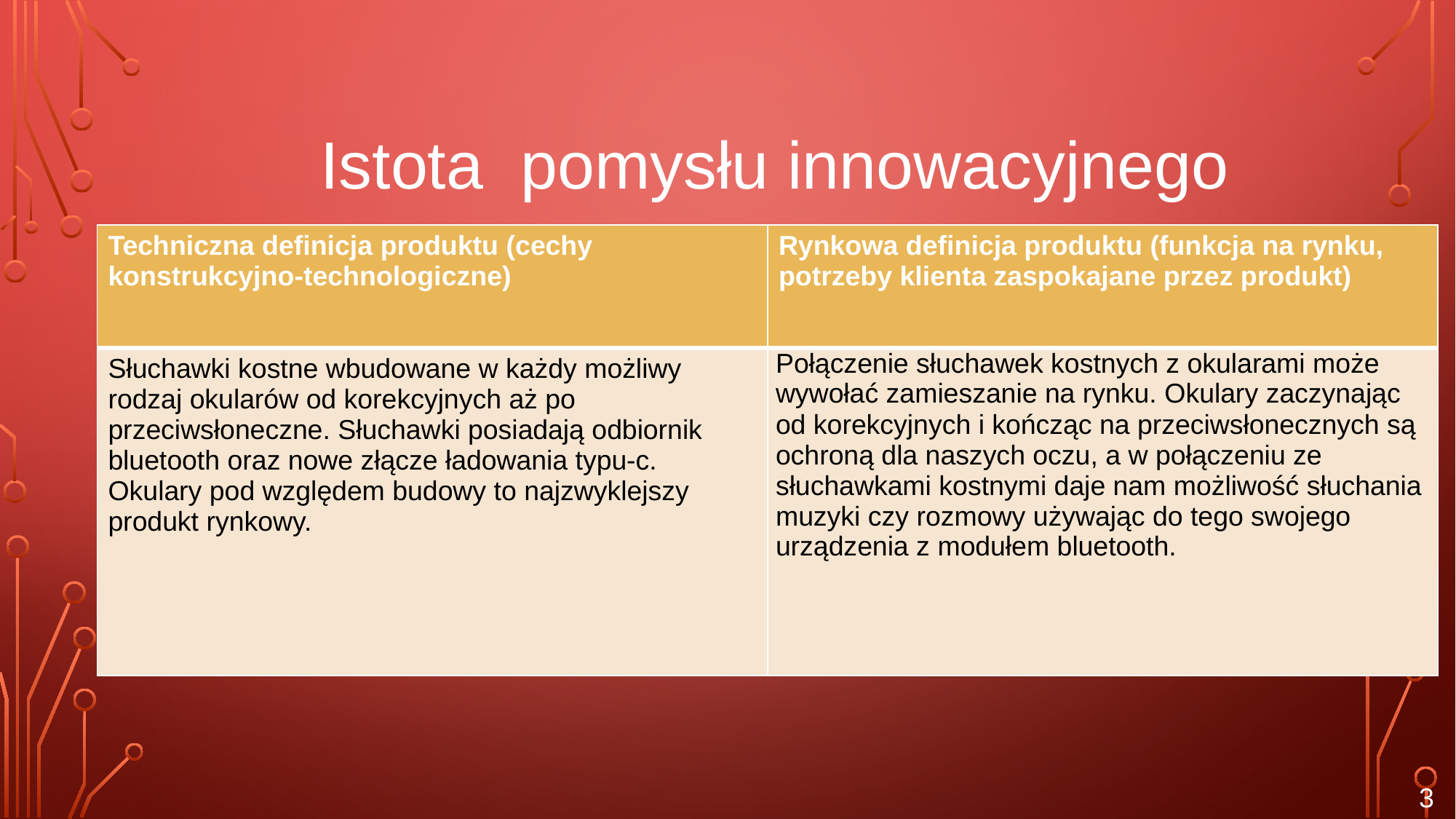

# Istota  pomysłu innowacyjnego
| Techniczna definicja produktu (cechy konstrukcyjno-technologiczne) | Rynkowa definicja produktu (funkcja na rynku, potrzeby klienta zaspokajane przez produkt) |
| --- | --- |
| Słuchawki kostne wbudowane w każdy możliwy rodzaj okularów od korekcyjnych aż po przeciwsłoneczne. Słuchawki posiadają odbiornik bluetooth oraz nowe złącze ładowania typu-c. Okulary pod względem budowy to najzwyklejszy produkt rynkowy. | Połączenie słuchawek kostnych z okularami może wywołać zamieszanie na rynku. Okulary zaczynając od korekcyjnych i kończąc na przeciwsłonecznych są ochroną dla naszych oczu, a w połączeniu ze słuchawkami kostnymi daje nam możliwość słuchania muzyki czy rozmowy używając do tego swojego urządzenia z modułem bluetooth. |
3